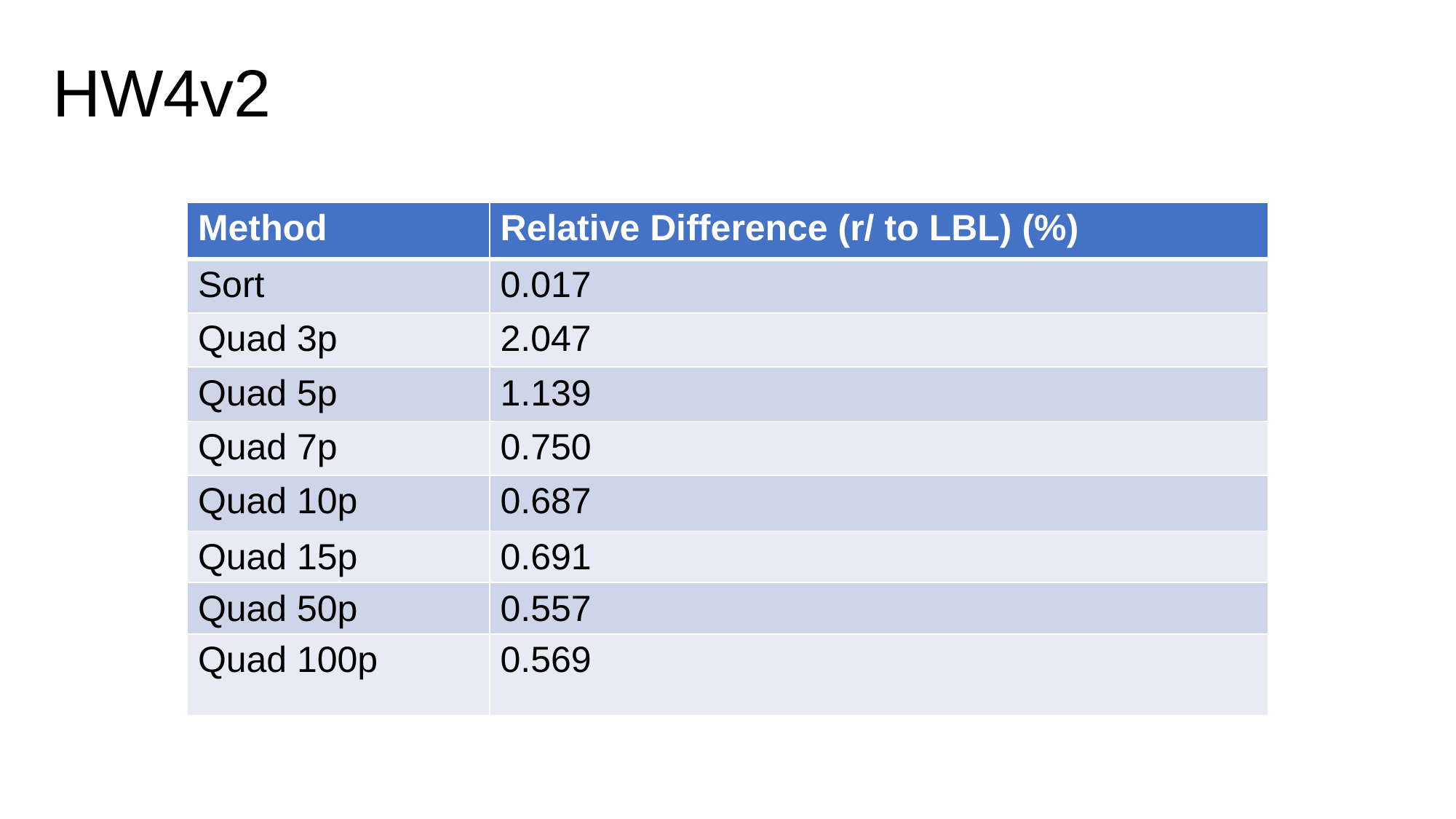

# HW4v2
| Method | Relative Difference (r/ to LBL) (%) |
| --- | --- |
| Sort | 0.017 |
| Quad 3p | 2.047 |
| Quad 5p | 1.139 |
| Quad 7p | 0.750 |
| Quad 10p | 0.687 |
| Quad 15p | 0.691 |
| Quad 50p | 0.557 |
| Quad 100p | 0.569 |